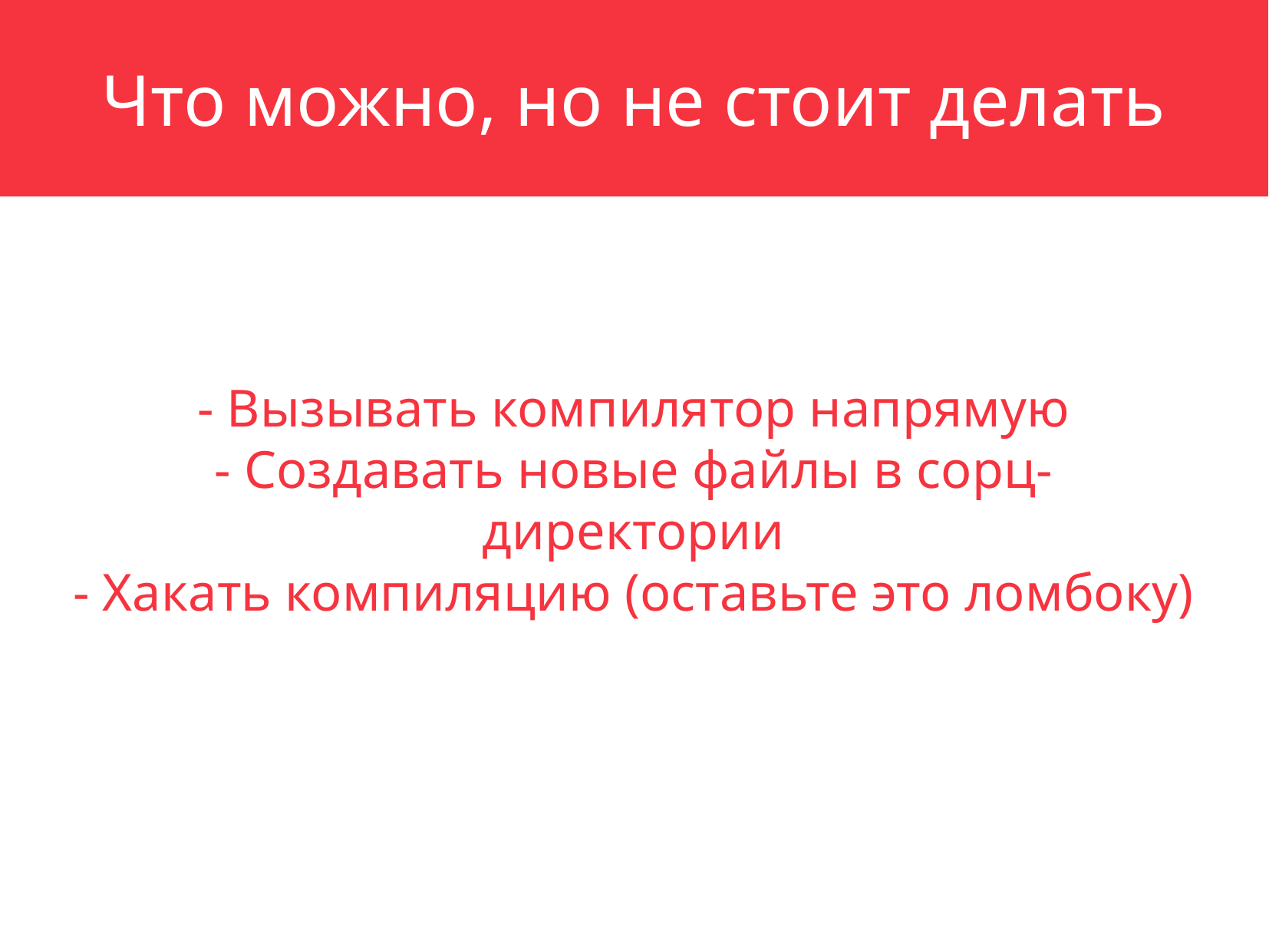

Что можно, но не стоит делать
- Вызывать компилятор напрямую
- Создавать новые файлы в сорц-директории
- Хакать компиляцию (оставьте это ломбоку)